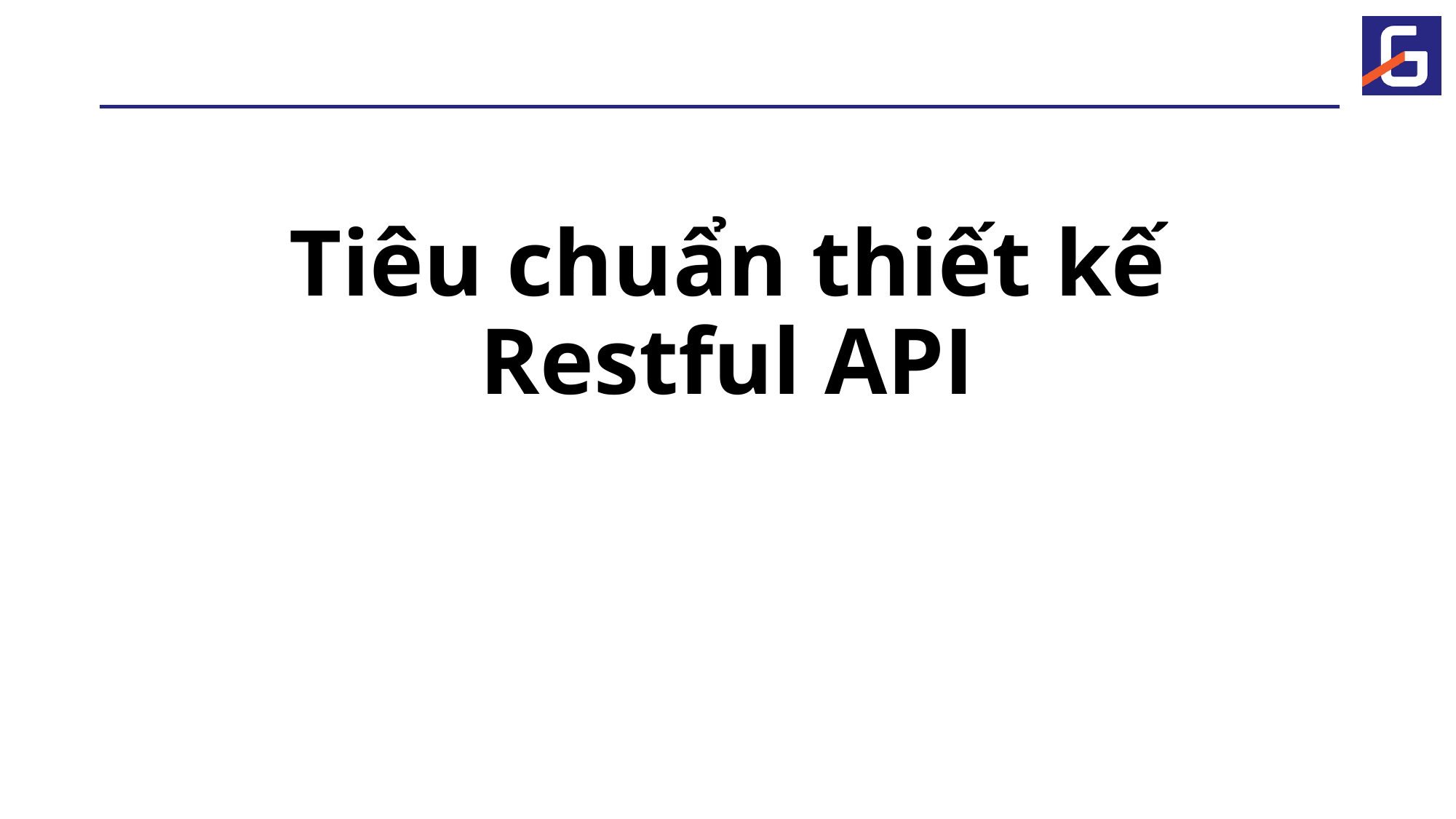

# Tiêu chuẩn thiết kế Restful API